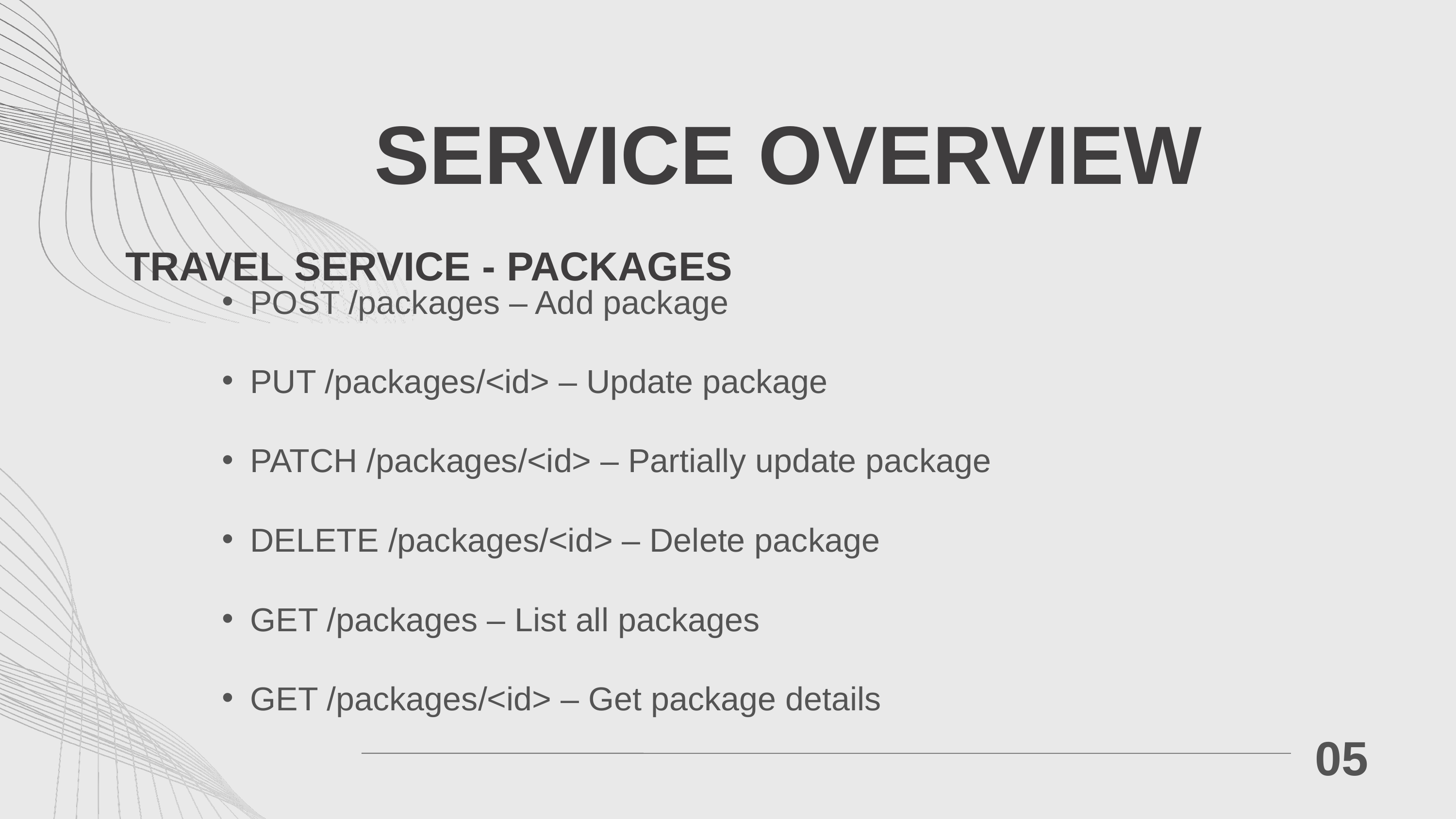

SERVICE OVERVIEW
TRAVEL SERVICE - PACKAGES
POST /packages – Add package

PUT /packages/<id> – Update package

PATCH /packages/<id> – Partially update package

DELETE /packages/<id> – Delete package

GET /packages – List all packages

GET /packages/<id> – Get package details

05